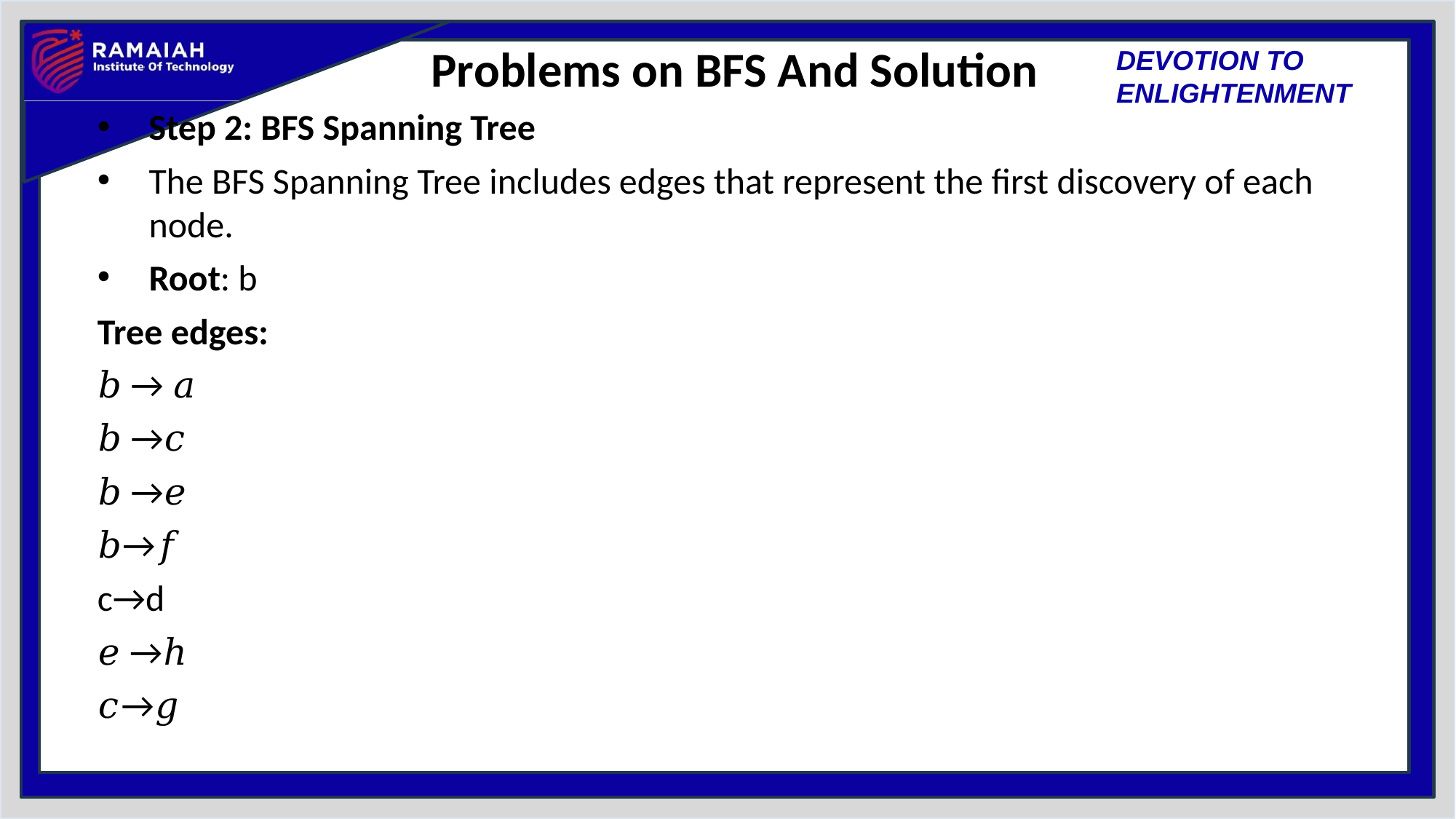

# Problems on BFS And Solution
Step 2: BFS Spanning Tree
The BFS Spanning Tree includes edges that represent the first discovery of each node.
Root: b
Tree edges:
𝑏 → 𝑎
𝑏 →𝑐
𝑏 →𝑒
𝑏→𝑓
c→d
𝑒 →ℎ
𝑐→𝑔